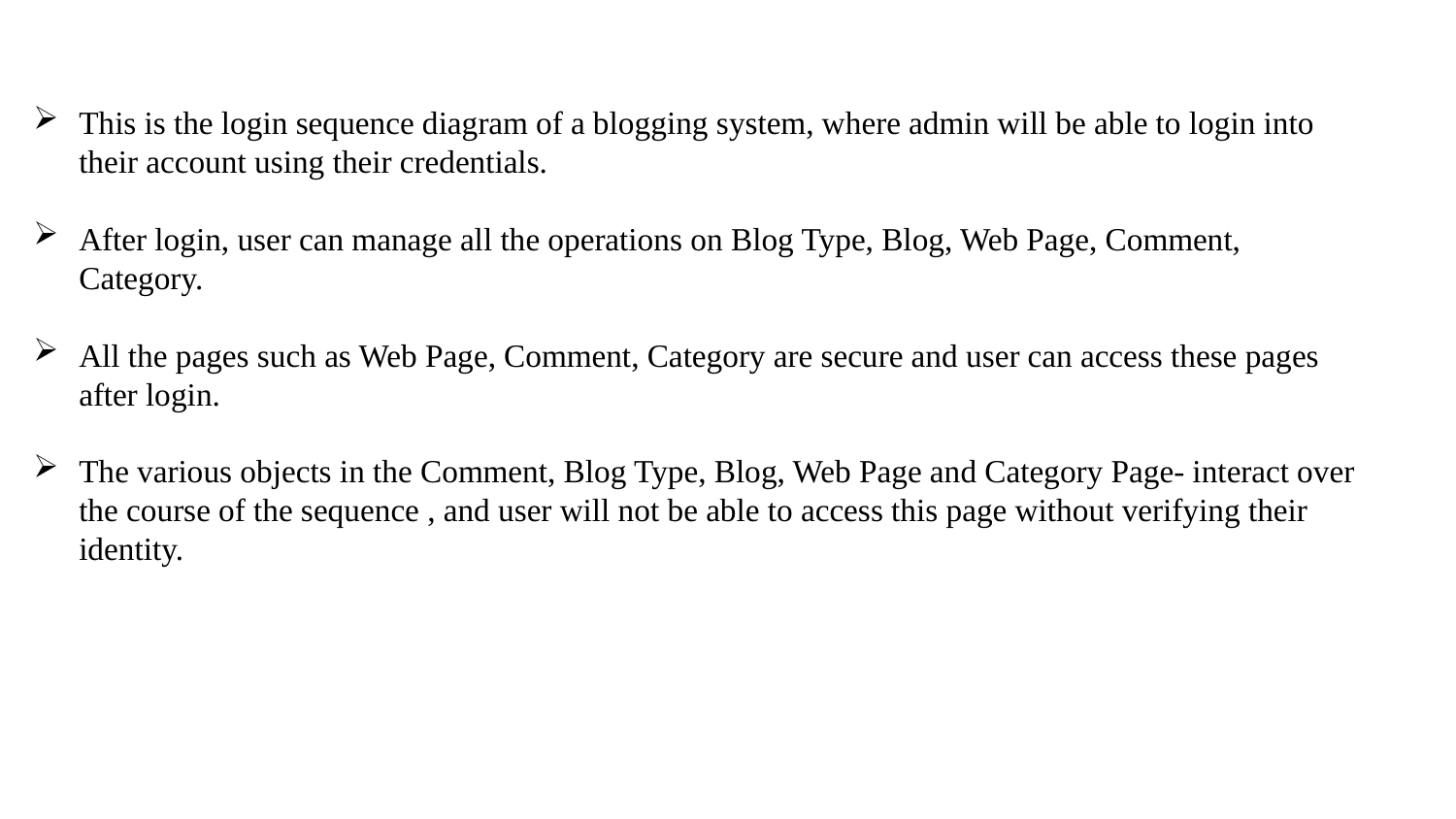

This is the login sequence diagram of a blogging system, where admin will be able to login into their account using their credentials.

After login, user can manage all the operations on Blog Type, Blog, Web Page, Comment, Category.

All the pages such as Web Page, Comment, Category are secure and user can access these pages after login.

The various objects in the Comment, Blog Type, Blog, Web Page and Category Page- interact over the course of the sequence , and user will not be able to access this page without verifying their identity.